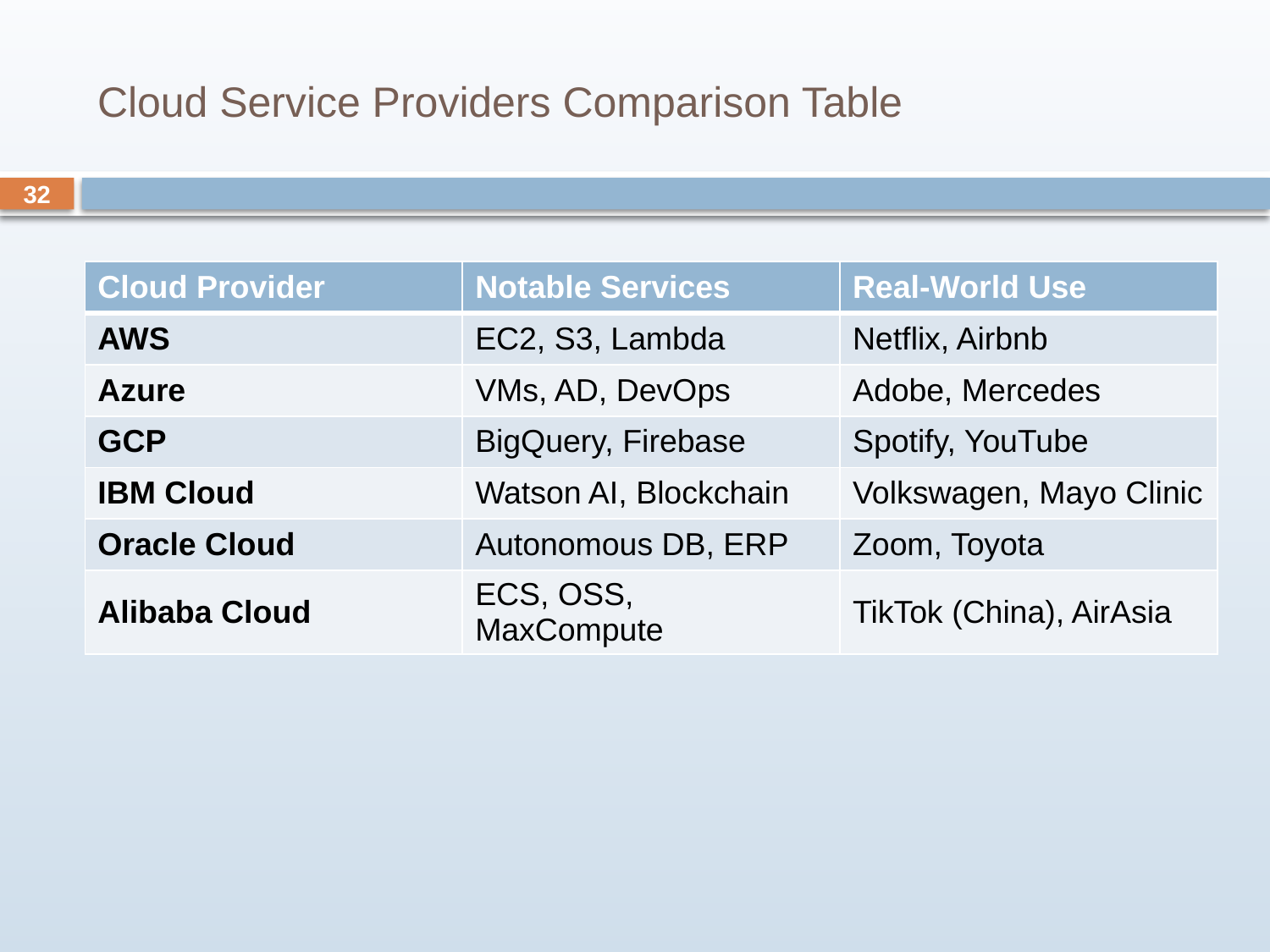

# Cloud Service Providers Comparison Table
32

| Cloud Provider | Notable Services | Real-World Use |
| --- | --- | --- |
| AWS | EC2, S3, Lambda | Netflix, Airbnb |
| Azure | VMs, AD, DevOps | Adobe, Mercedes |
| GCP | BigQuery, Firebase | Spotify, YouTube |
| IBM Cloud | Watson AI, Blockchain | Volkswagen, Mayo Clinic |
| Oracle Cloud | Autonomous DB, ERP | Zoom, Toyota |
| Alibaba Cloud | ECS, OSS, MaxCompute | TikTok (China), AirAsia |